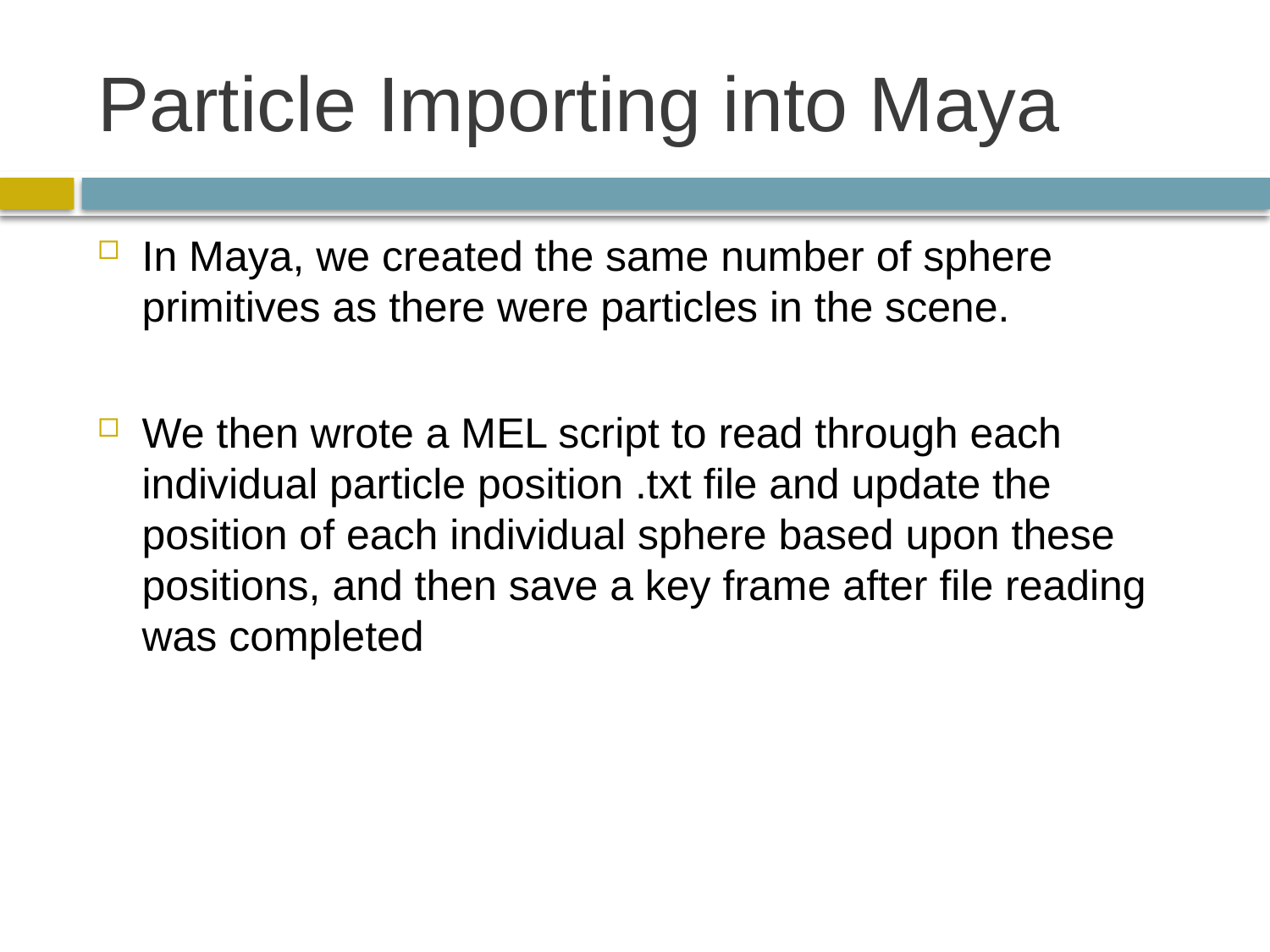

# Particle Importing into Maya
In Maya, we created the same number of sphere primitives as there were particles in the scene.

We then wrote a MEL script to read through each individual particle position .txt file and update the position of each individual sphere based upon these positions, and then save a key frame after file reading was completed